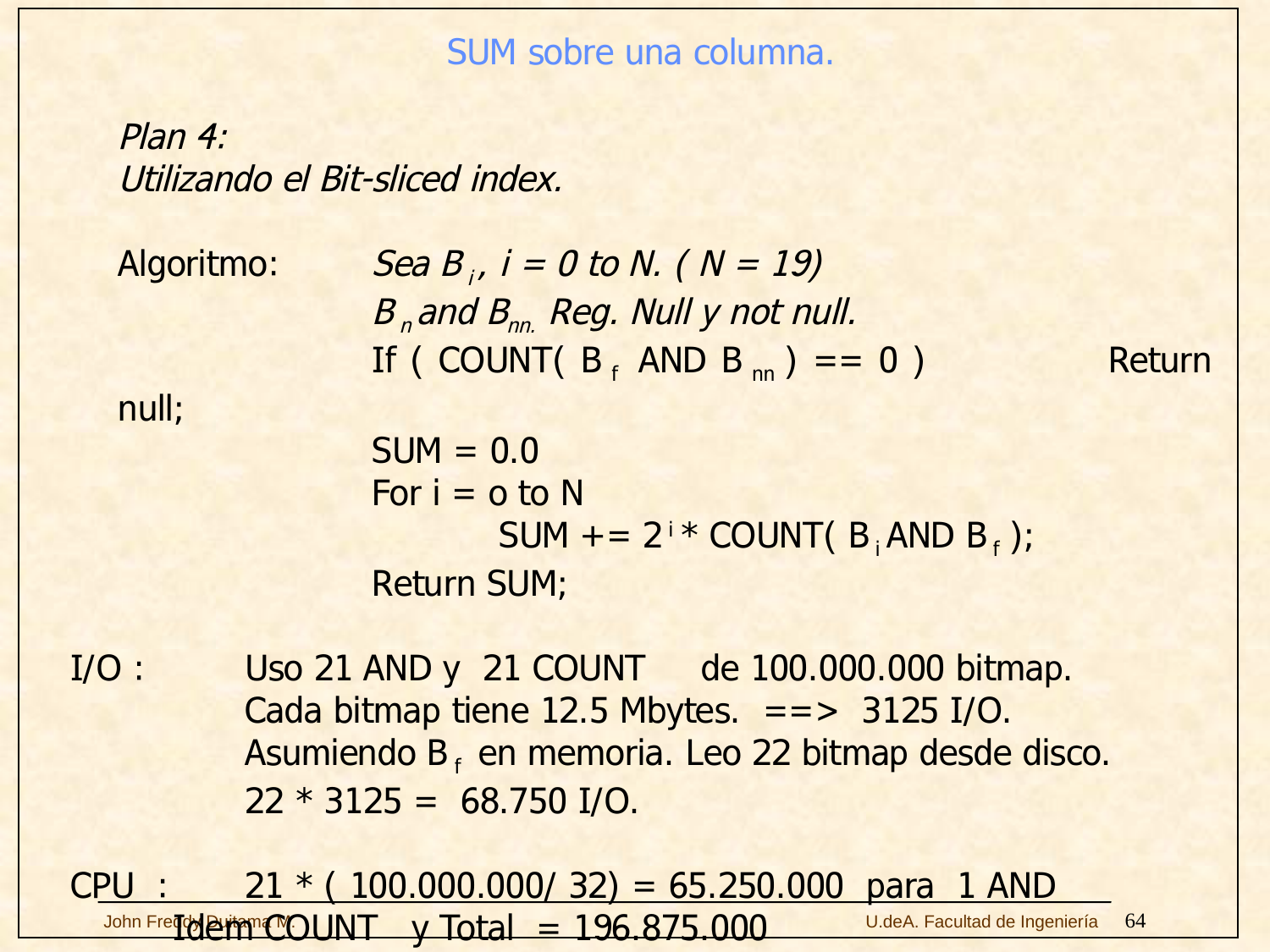

SUM sobre una columna.

	Plan 4:
	Utilizando el Bit-sliced index.

	Algoritmo:	Sea B i , i = 0 to N. ( N = 19)
			B n and Bnn.  Reg. Null y not null.
			If ( COUNT( B f  AND B nn ) == 0 )	    Return null;
			SUM = 0.0
			For i = o to N
				SUM += 2 i * COUNT( B i AND B f );
			Return SUM;

I/O :	Uso 21 AND y  21 COUNT     de 100.000.000 bitmap.
		Cada bitmap tiene 12.5 Mbytes.  ==>  3125 I/O.
		Asumiendo B f  en memoria. Leo 22 bitmap desde disco.
		22 * 3125 =  68.750 I/O.

CPU  :	21 * ( 100.000.000/ 32) = 65.250.000  para  1 AND
	     Idem COUNT   y Total  = 196.875.000